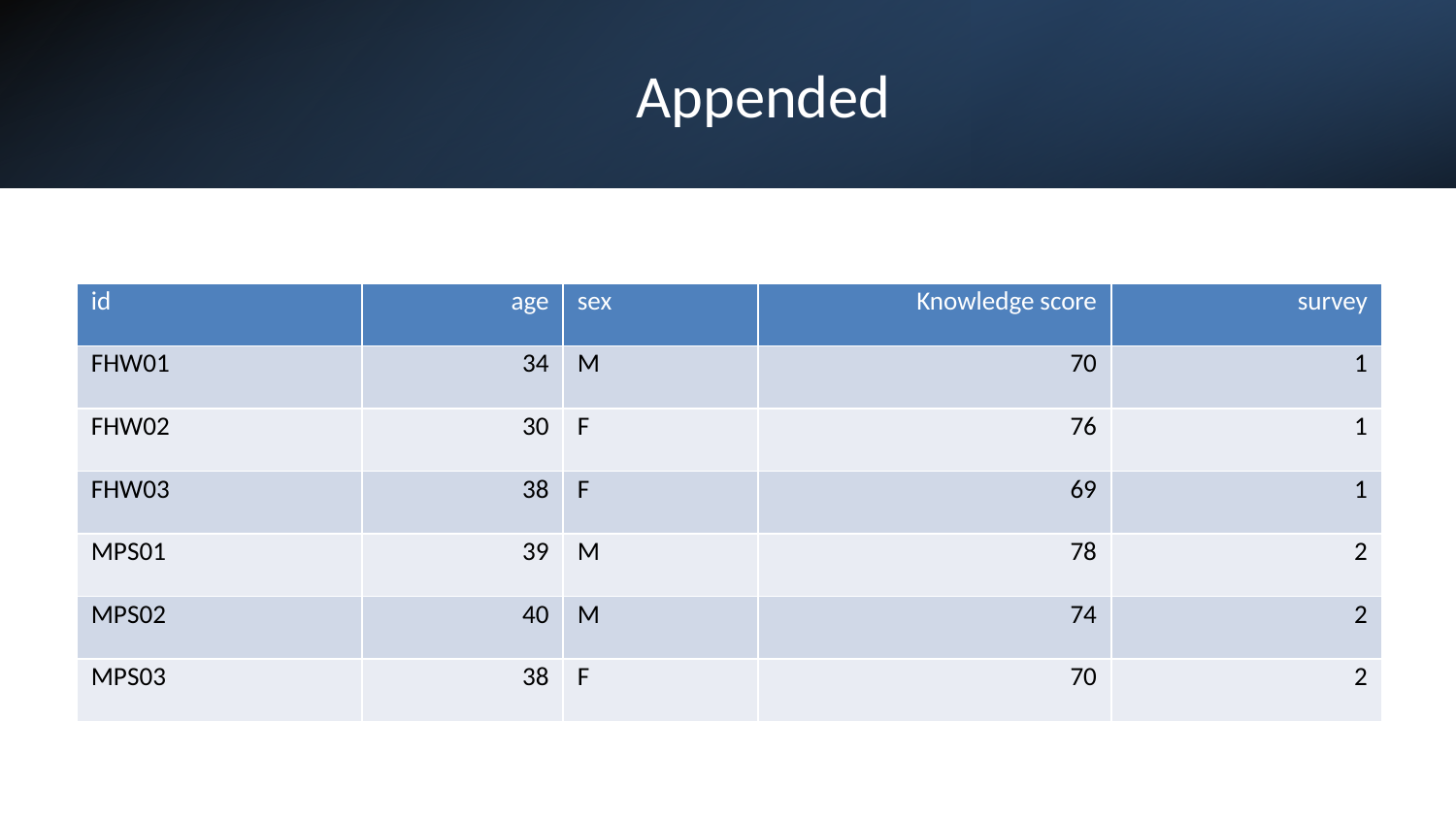

# Appended
| id | age | sex | Knowledge score | survey |
| --- | --- | --- | --- | --- |
| FHW01 | 34 | M | 70 | 1 |
| FHW02 | 30 | F | 76 | 1 |
| FHW03 | 38 | F | 69 | 1 |
| MPS01 | 39 | M | 78 | 2 |
| MPS02 | 40 | M | 74 | 2 |
| MPS03 | 38 | F | 70 | 2 |